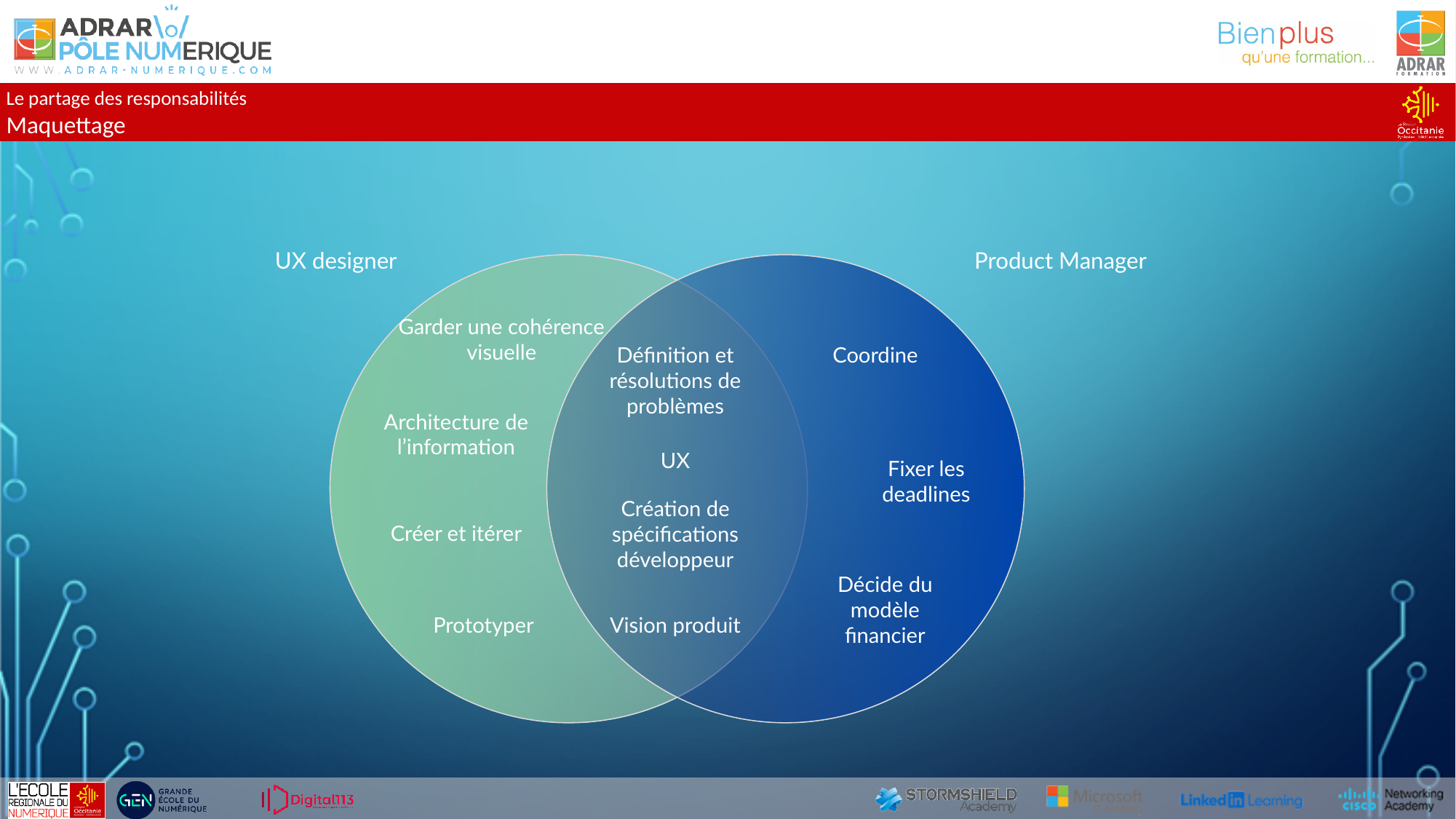

Le partage des responsabilités
Maquettage
UX designer
Product Manager

Garder une cohérence visuelle
Coordine
Définition et résolutions de problèmes
Architecture de l’information
UX
Fixer les deadlines
Créer et itérer
Création de spécifications développeur
Prototyper
Décide du modèle financier
Vision produit